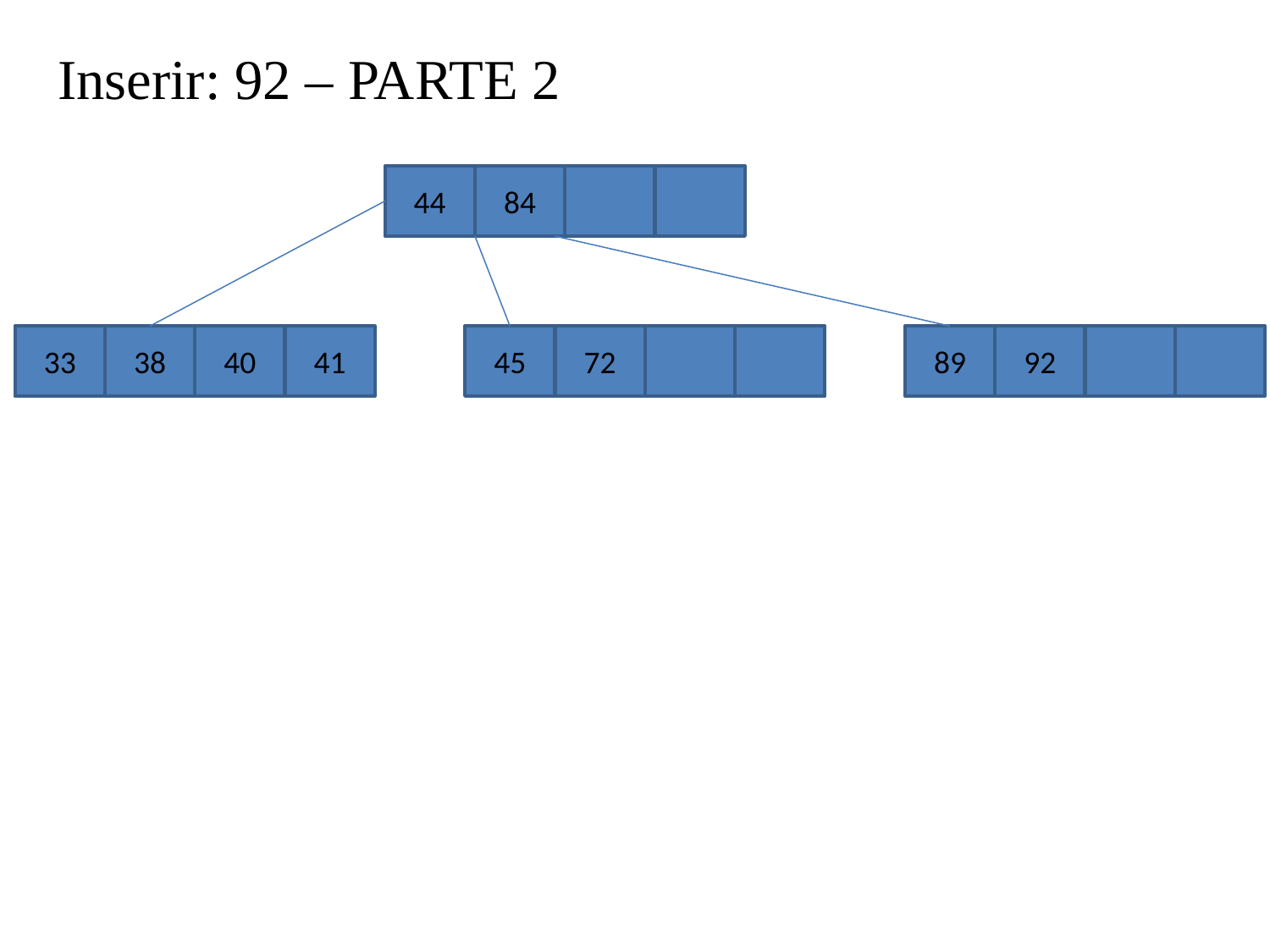

Inserir: 92 – PARTE 2
44
84

33
38
40
41
45
72

89
92